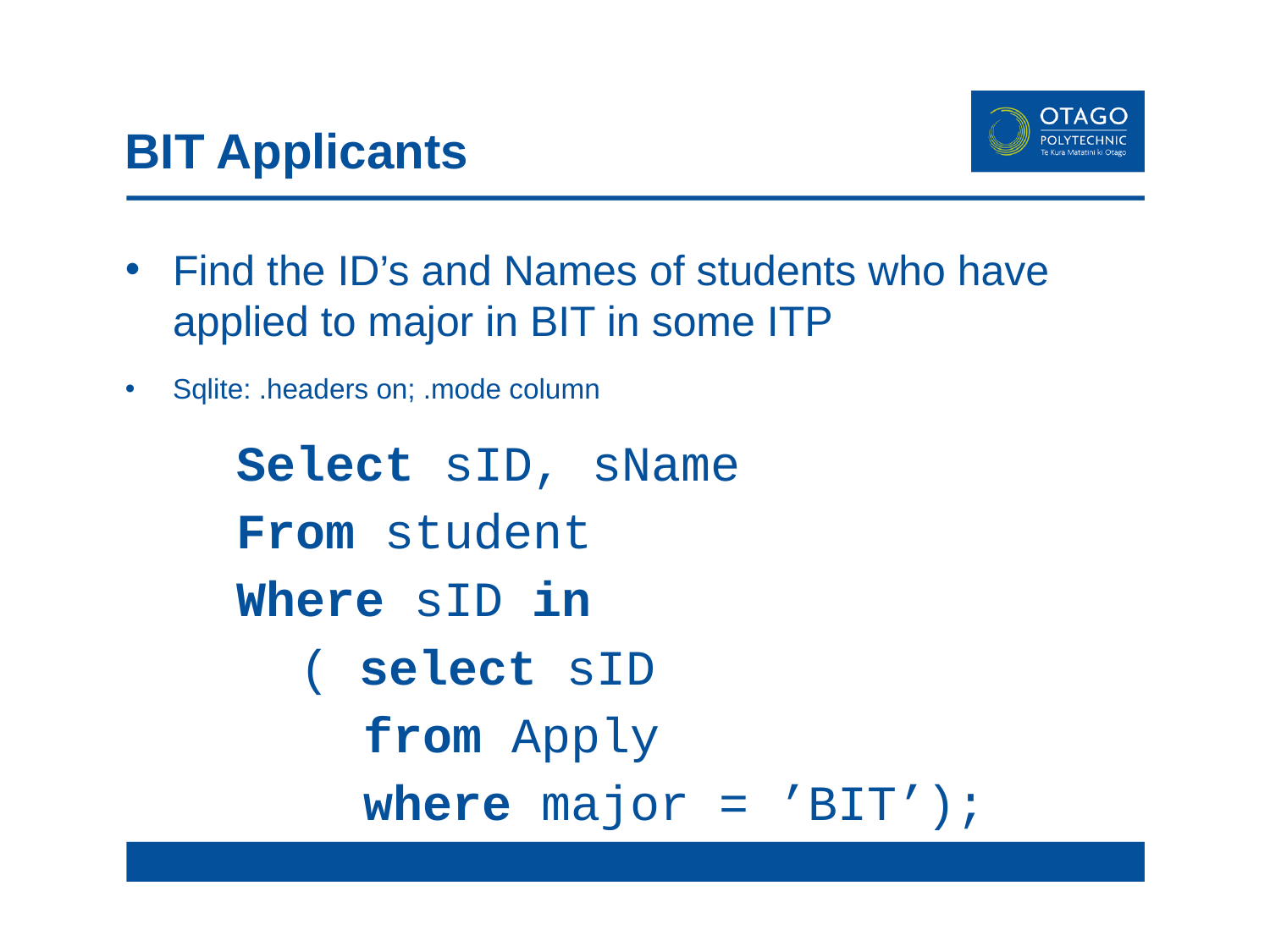

# BIT Applicants
Find the ID’s and Names of students who have applied to major in BIT in some ITP
Sqlite: .headers on; .mode column
Select sID, sName
From student
Where sID in
( select sID
from Apply
where major = ’BIT’);